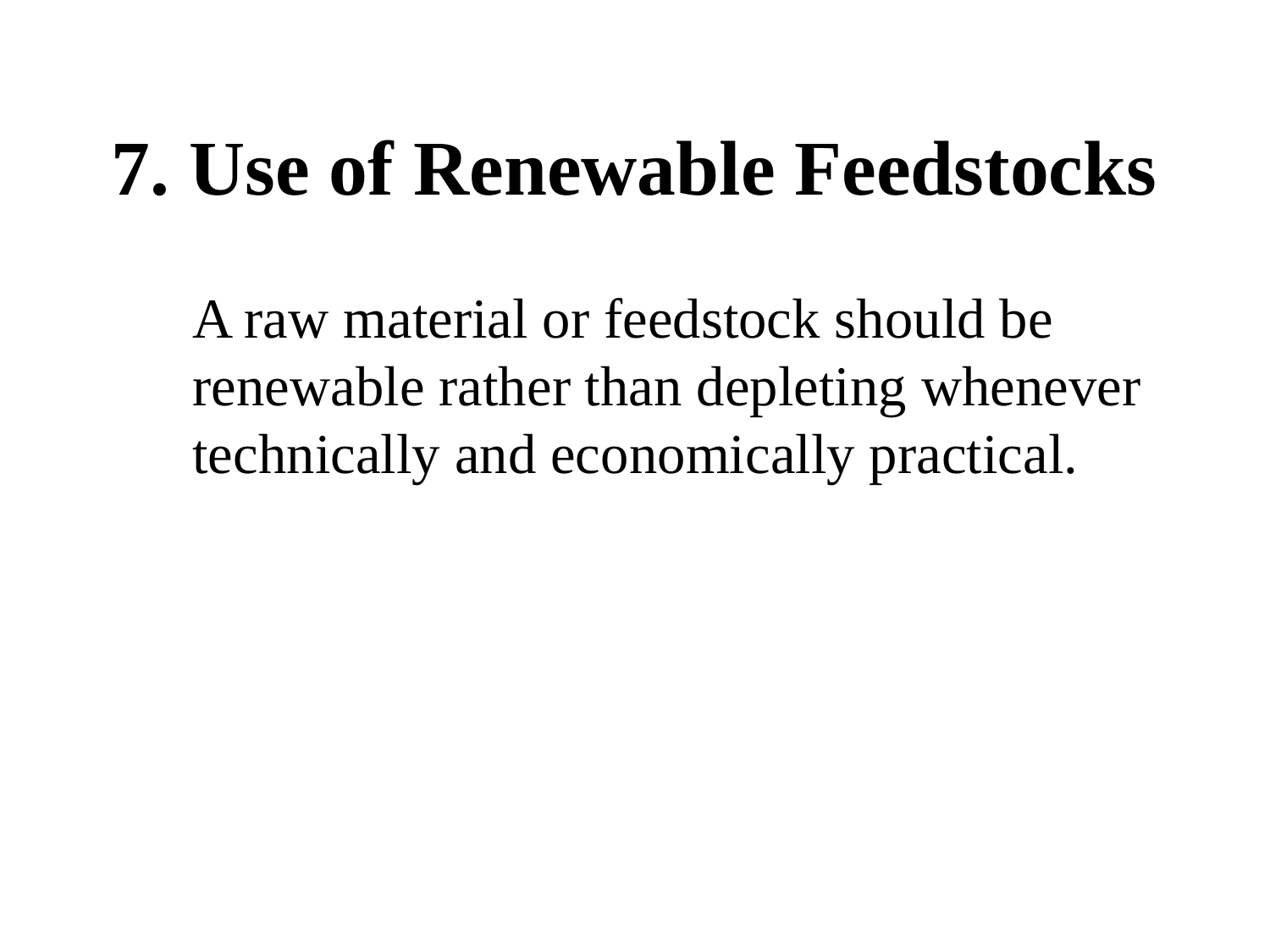

# 7. Use of Renewable Feedstocks
	A raw material or feedstock should be renewable rather than depleting whenever technically and economically practical.